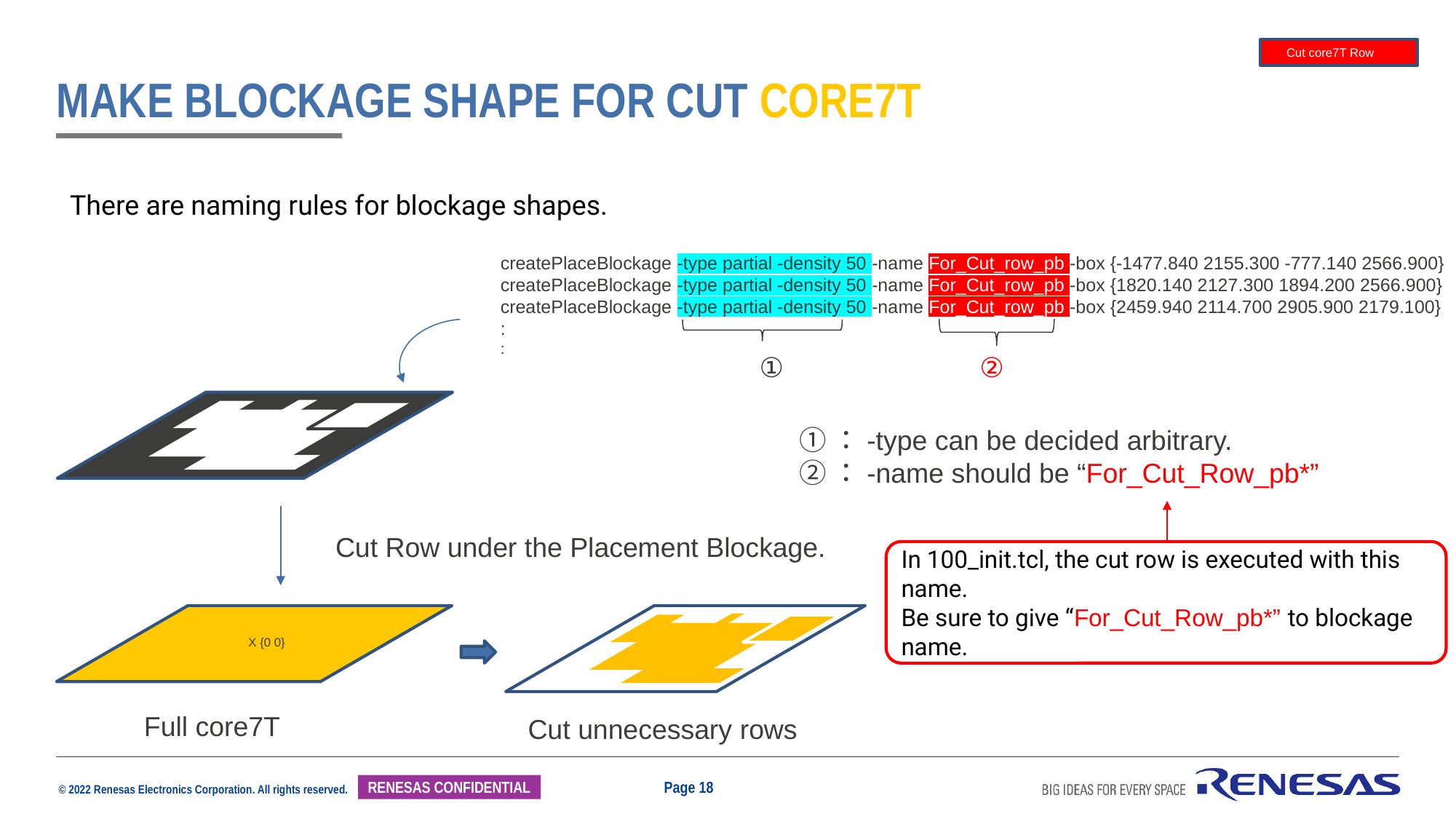

Cut core7T Row
# Make Blockage shape for cut core7T
There are naming rules for blockage shapes.
createPlaceBlockage -type partial -density 50 -name For_Cut_row_pb -box {-1477.840 2155.300 -777.140 2566.900}
createPlaceBlockage -type partial -density 50 -name For_Cut_row_pb -box {1820.140 2127.300 1894.200 2566.900}
createPlaceBlockage -type partial -density 50 -name For_Cut_row_pb -box {2459.940 2114.700 2905.900 2179.100}
:
:

①
②

①：-type can be decided arbitrary.
②：-name should be “For_Cut_Row_pb*”

Cut Row under the Placement Blockage.
In 100_init.tcl, the cut row is executed with this name.
Be sure to give “For_Cut_Row_pb*” to blockage
name.

X {0 0}

Full core7T
Cut unnecessary rows